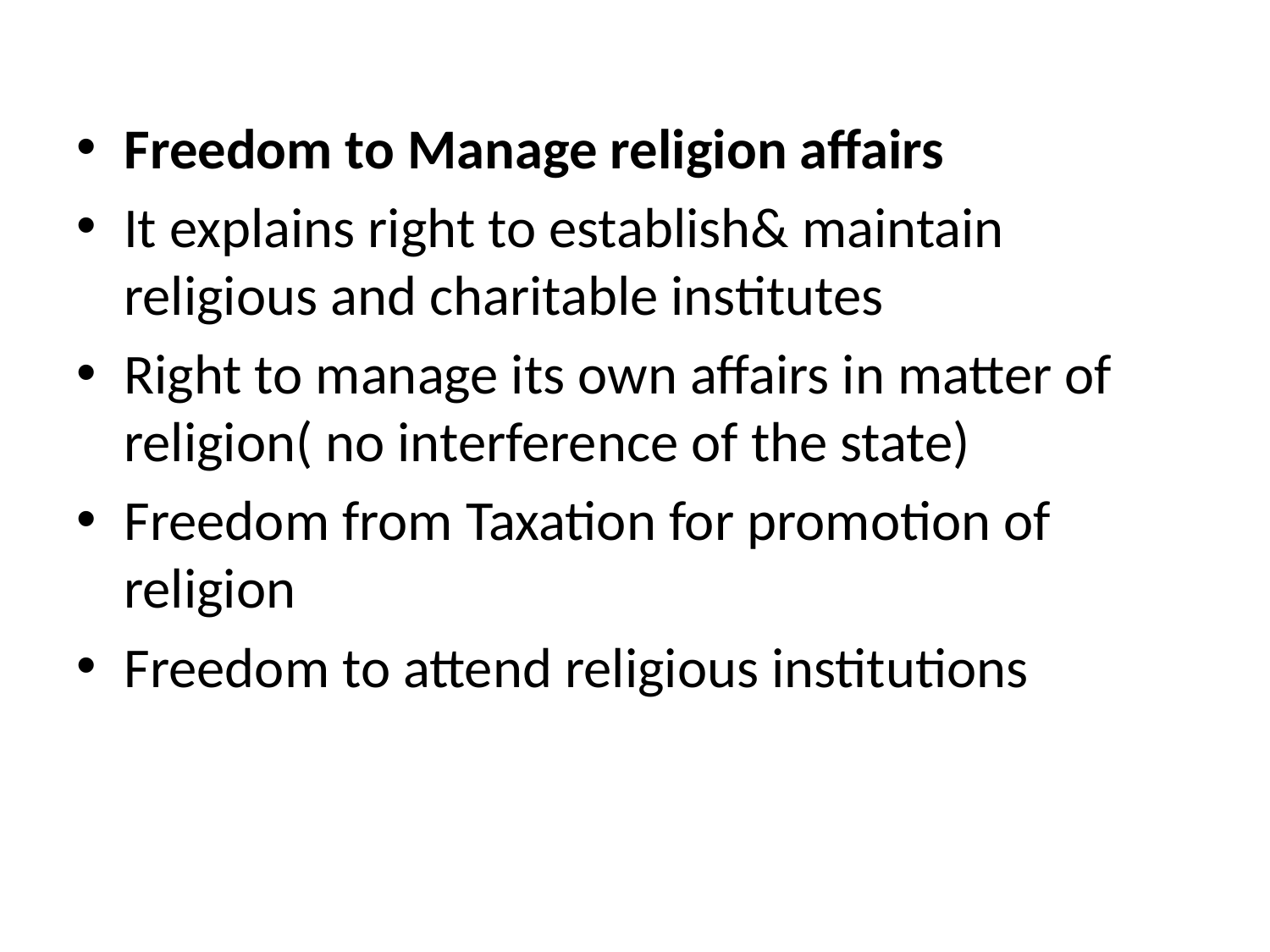

Freedom to Manage religion affairs
It explains right to establish& maintain religious and charitable institutes
Right to manage its own affairs in matter of religion( no interference of the state)
Freedom from Taxation for promotion of religion
Freedom to attend religious institutions